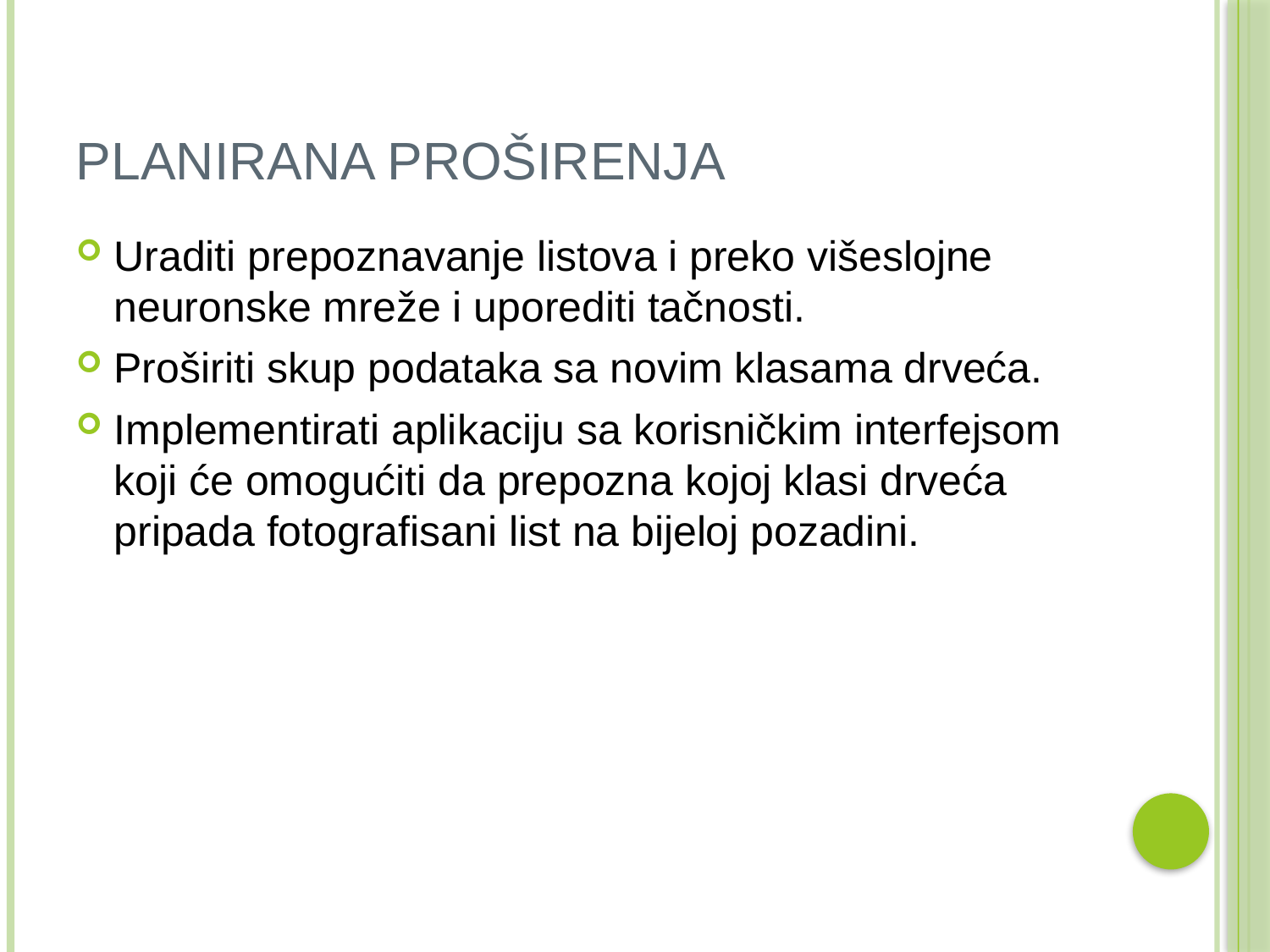

# Planirana proširenja
Uraditi prepoznavanje listova i preko višeslojne neuronske mreže i uporediti tačnosti.
Proširiti skup podataka sa novim klasama drveća.
Implementirati aplikaciju sa korisničkim interfejsom koji će omogućiti da prepozna kojoj klasi drveća pripada fotografisani list na bijeloj pozadini.